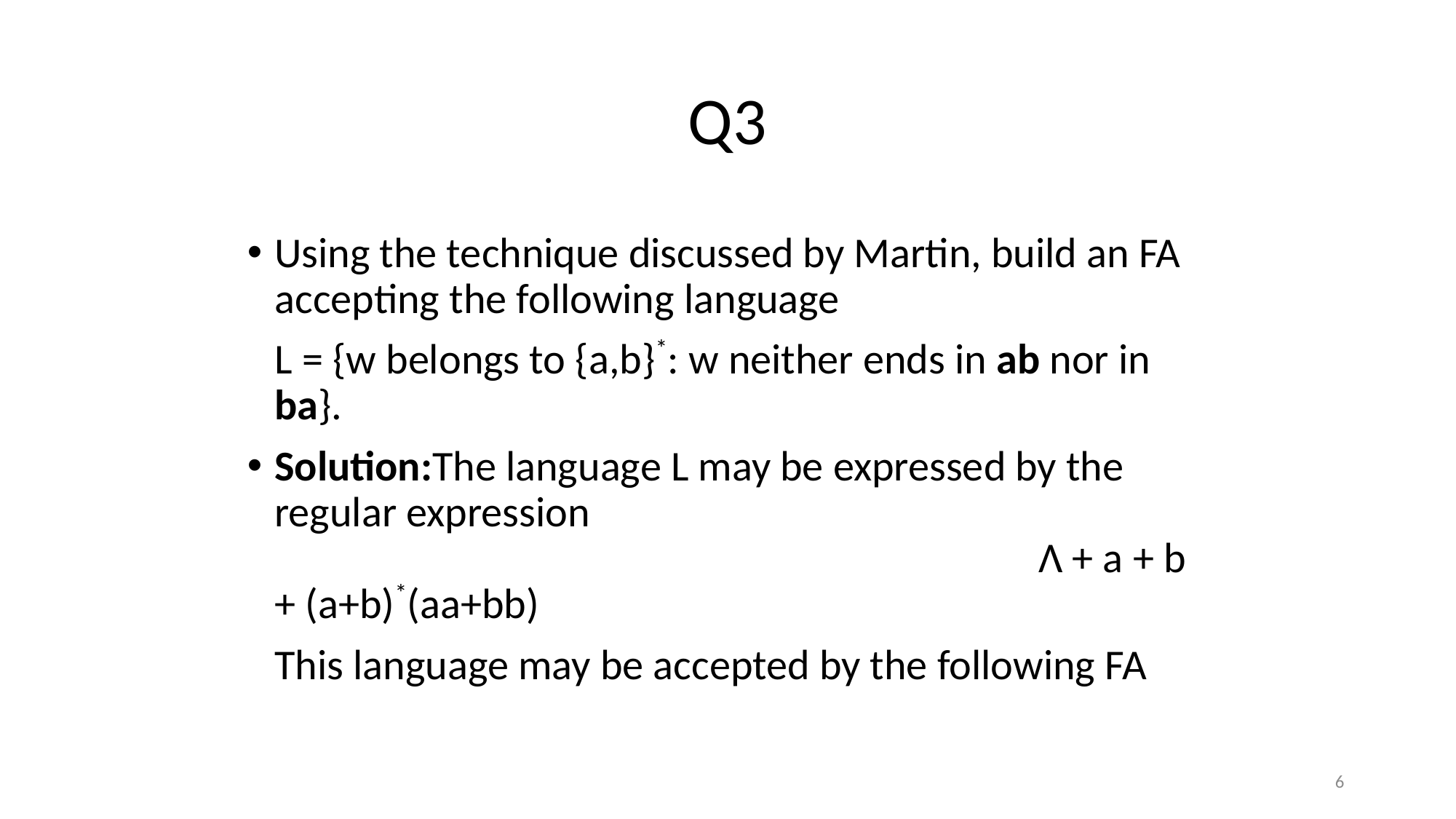

# Q3
Using the technique discussed by Martin, build an FA accepting the following language
	L = {w belongs to {a,b}*: w neither ends in ab nor in ba}.
Solution:The language L may be expressed by the regular expression   			                                                                                                         	Λ + a + b + (a+b)*(aa+bb)
	This language may be accepted by the following FA
6